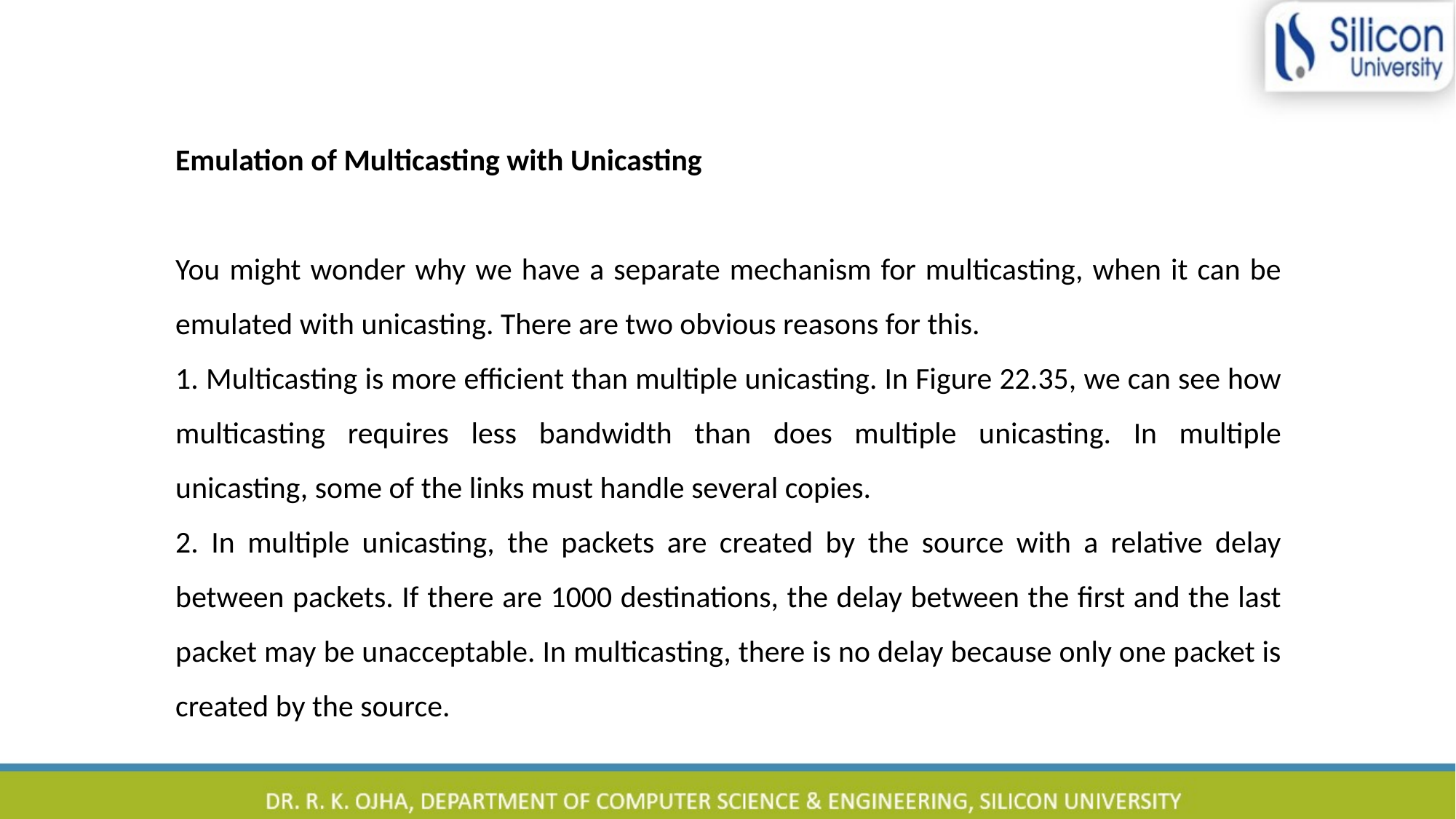

Emulation of Multicasting with Unicasting

You might wonder why we have a separate mechanism for multicasting, when it can be emulated with unicasting. There are two obvious reasons for this.
1. Multicasting is more efficient than multiple unicasting. In Figure 22.35, we can see how multicasting requires less bandwidth than does multiple unicasting. In multiple unicasting, some of the links must handle several copies.
2. In multiple unicasting, the packets are created by the source with a relative delay between packets. If there are 1000 destinations, the delay between the first and the last packet may be unacceptable. In multicasting, there is no delay because only one packet is created by the source.
82